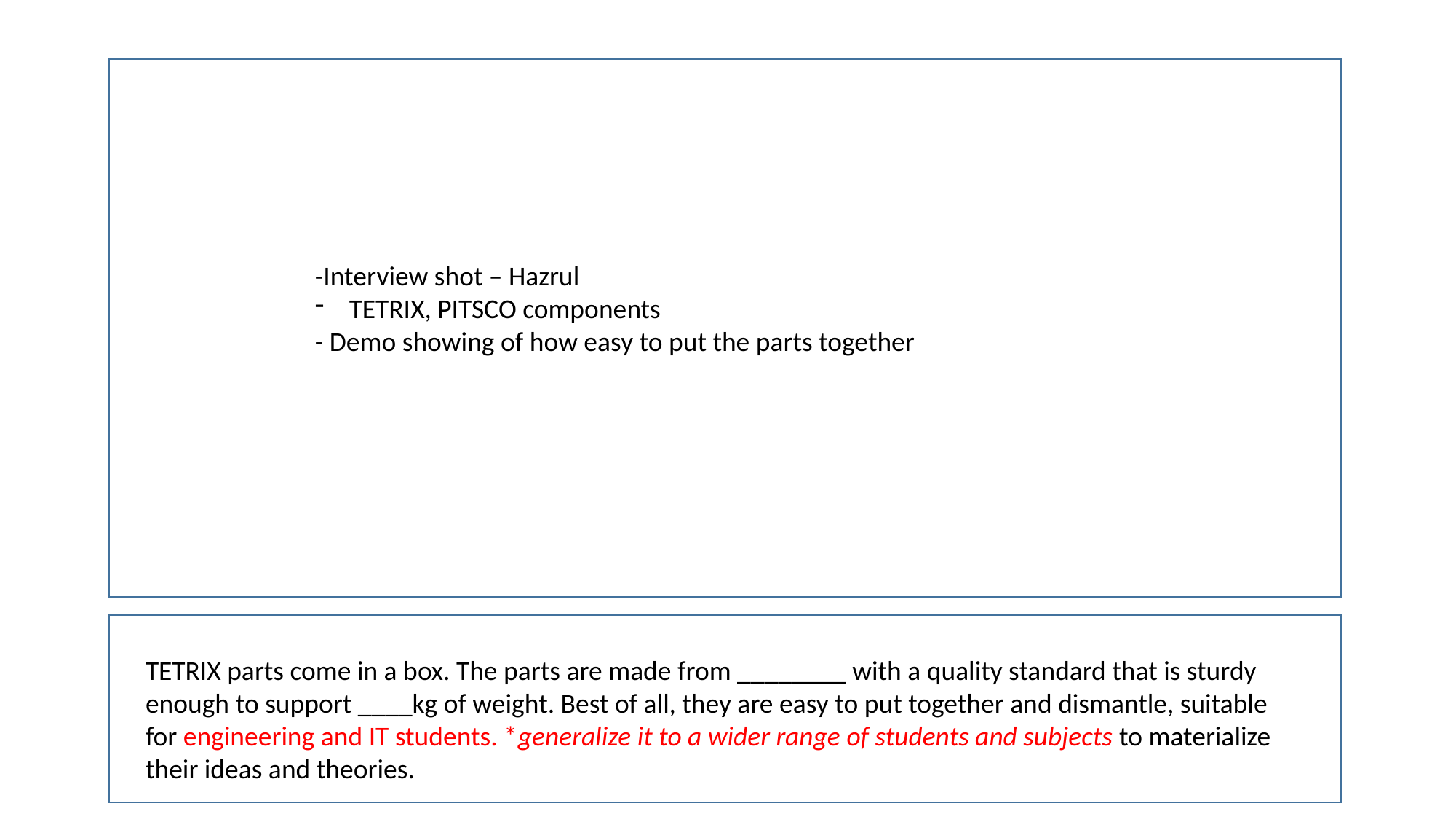

-Interview shot – Hazrul
TETRIX, PITSCO components
- Demo showing of how easy to put the parts together

TETRIX parts come in a box. The parts are made from ________ with a quality standard that is sturdy enough to support ____kg of weight. Best of all, they are easy to put together and dismantle, suitable for engineering and IT students. *generalize it to a wider range of students and subjects to materialize their ideas and theories.